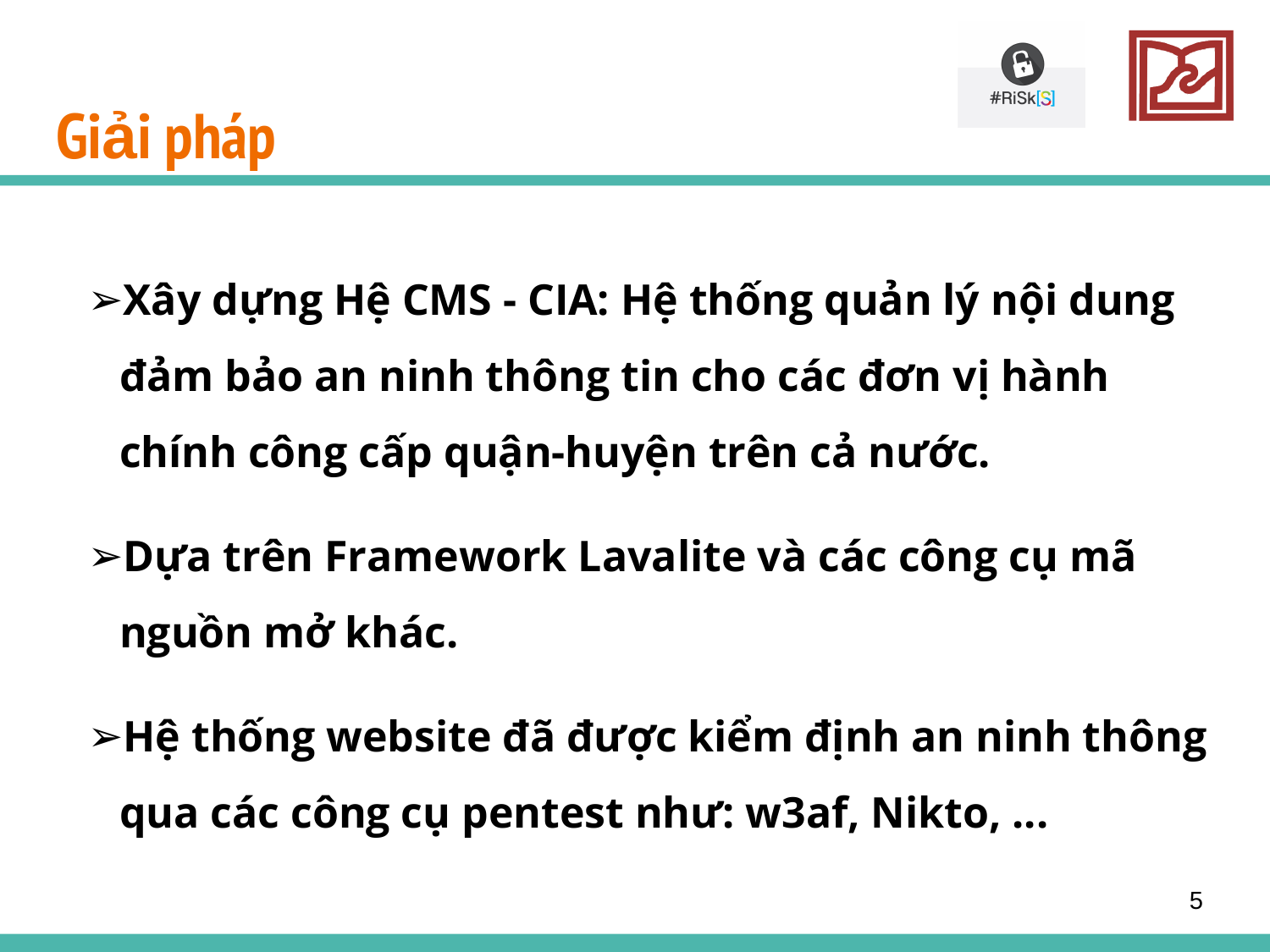

# Giải pháp
Xây dựng Hệ CMS - CIA: Hệ thống quản lý nội dung đảm bảo an ninh thông tin cho các đơn vị hành chính công cấp quận-huyện trên cả nước.
Dựa trên Framework Lavalite và các công cụ mã nguồn mở khác.
Hệ thống website đã được kiểm định an ninh thông qua các công cụ pentest như: w3af, Nikto, ...
5